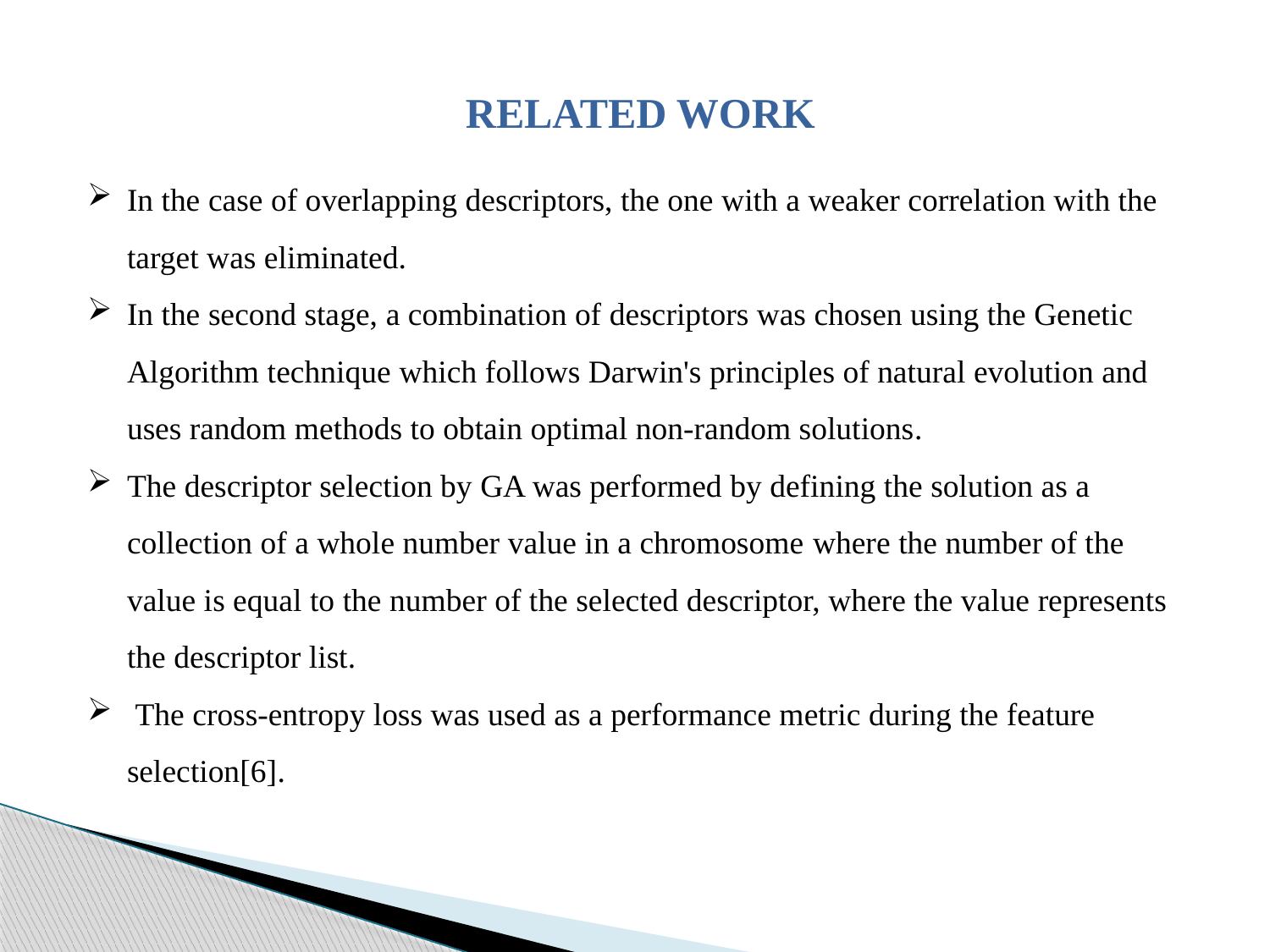

RELATED WORK

In the case of overlapping descriptors, the one with a weaker correlation with the target was eliminated.
In the second stage, a combination of descriptors was chosen using the Genetic Algorithm technique which follows Darwin's principles of natural evolution and uses random methods to obtain optimal non-random solutions.
The descriptor selection by GA was performed by defining the solution as a collection of a whole number value in a chromosome where the number of the value is equal to the number of the selected descriptor, where the value represents the descriptor list.
 The cross-entropy loss was used as a performance metric during the feature     selection[6].